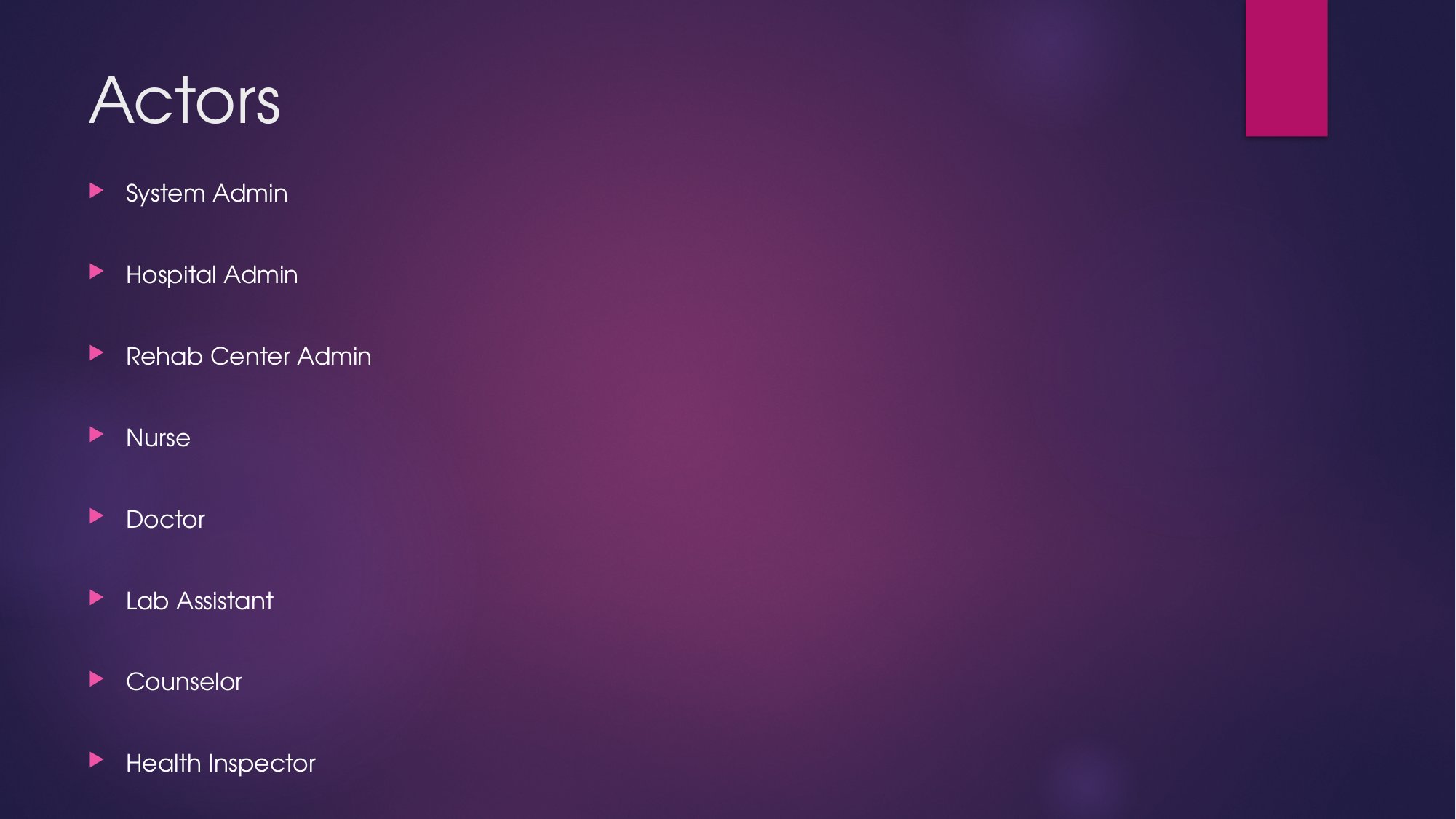

# Actors
System Admin

Hospital Admin

Rehab Center Admin

Nurse

Doctor

Lab Assistant

Counselor

Health Inspector